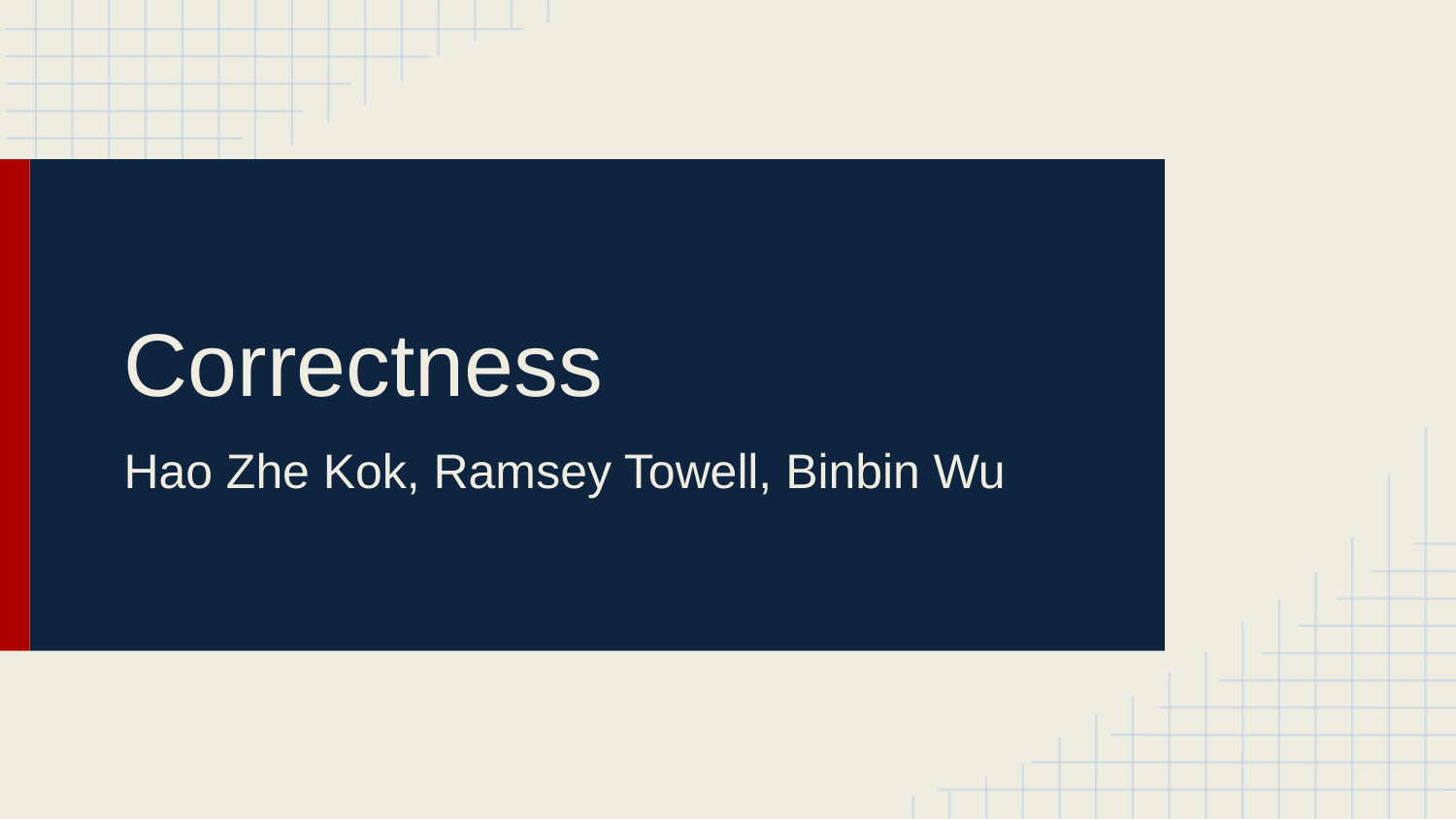

# Correctness
Hao Zhe Kok, Ramsey Towell, Binbin Wu